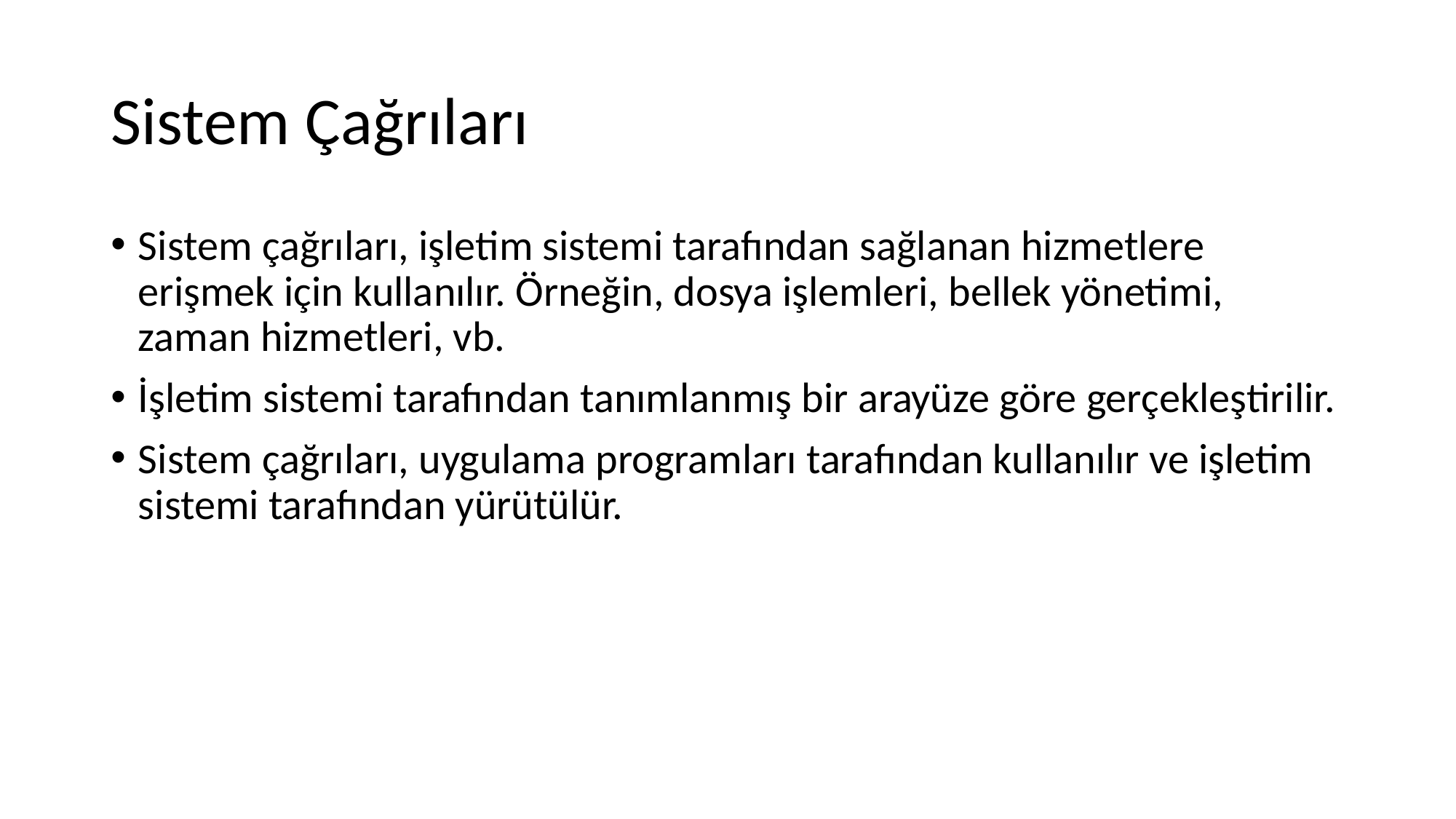

# Sistem Çağrıları
Sistem çağrıları, işletim sistemi tarafından sağlanan hizmetlere erişmek için kullanılır. Örneğin, dosya işlemleri, bellek yönetimi, zaman hizmetleri, vb.
İşletim sistemi tarafından tanımlanmış bir arayüze göre gerçekleştirilir.
Sistem çağrıları, uygulama programları tarafından kullanılır ve işletim sistemi tarafından yürütülür.